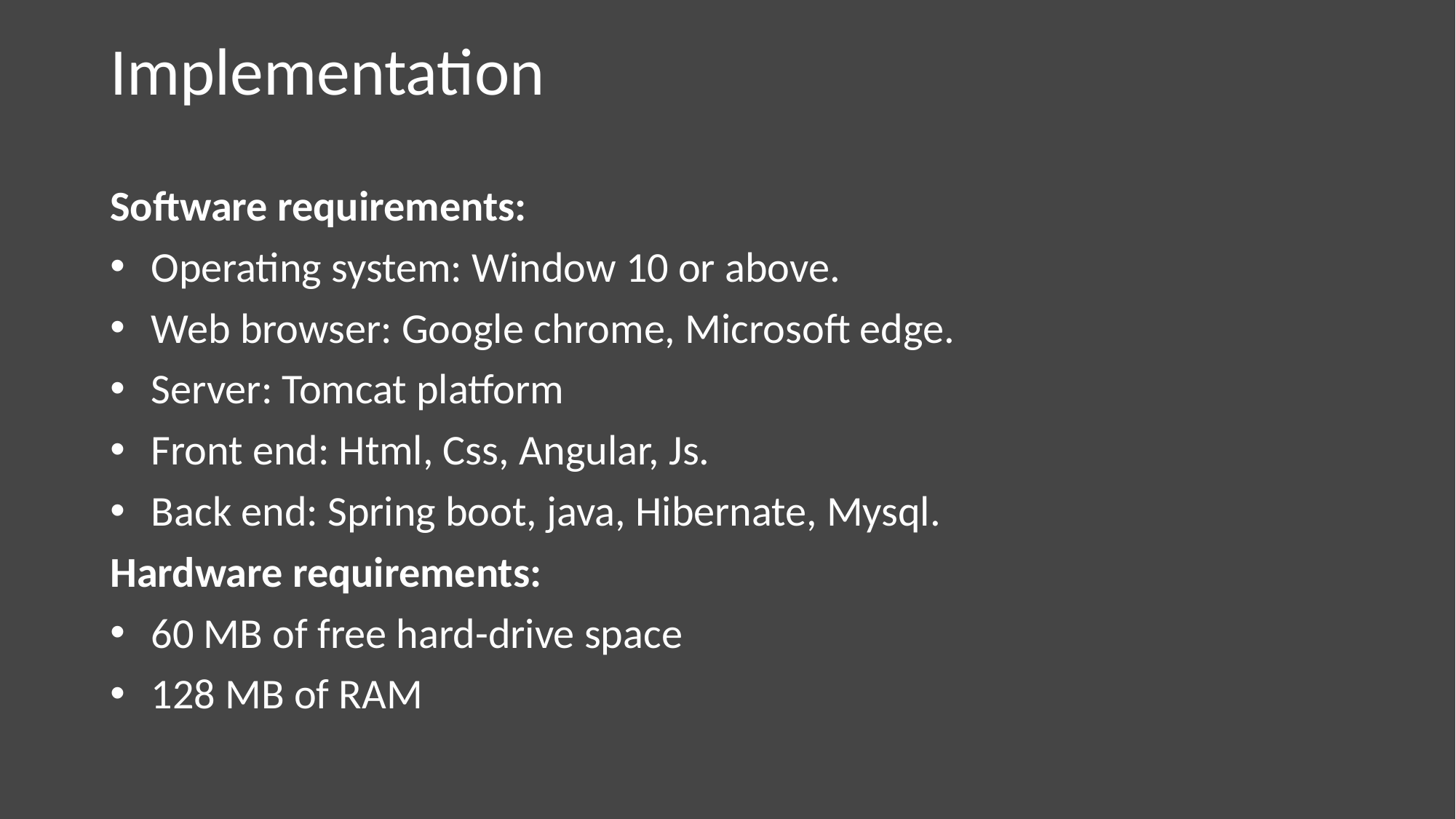

# Implementation
Software requirements:
Operating system: Window 10 or above.
Web browser: Google chrome, Microsoft edge.
Server: Tomcat platform
Front end: Html, Css, Angular, Js.
Back end: Spring boot, java, Hibernate, Mysql.
Hardware requirements:
60 MB of free hard-drive space
128 MB of RAM